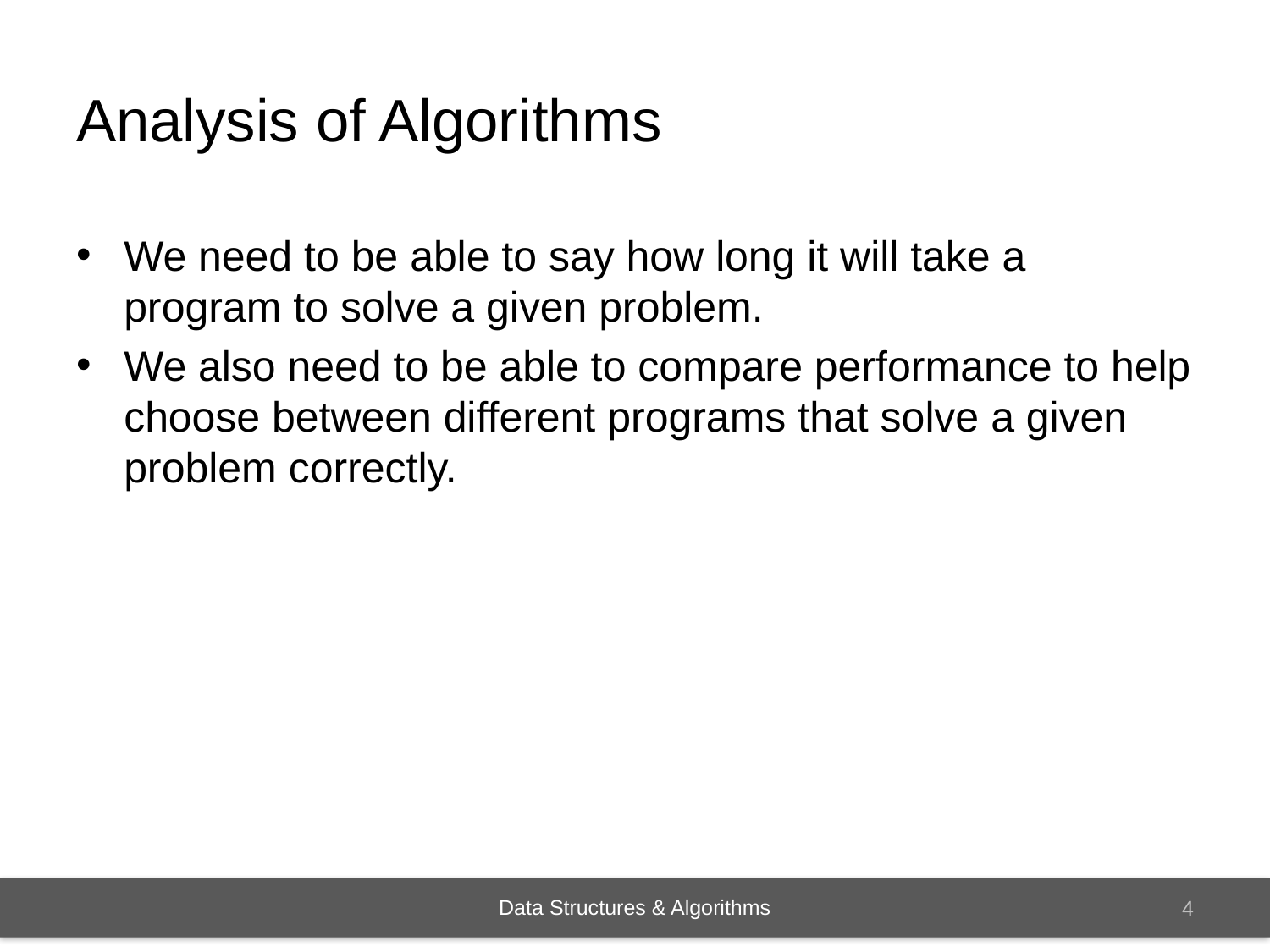

# Analysis of Algorithms
We need to be able to say how long it will take a program to solve a given problem.
We also need to be able to compare performance to help choose between different programs that solve a given problem correctly.

4